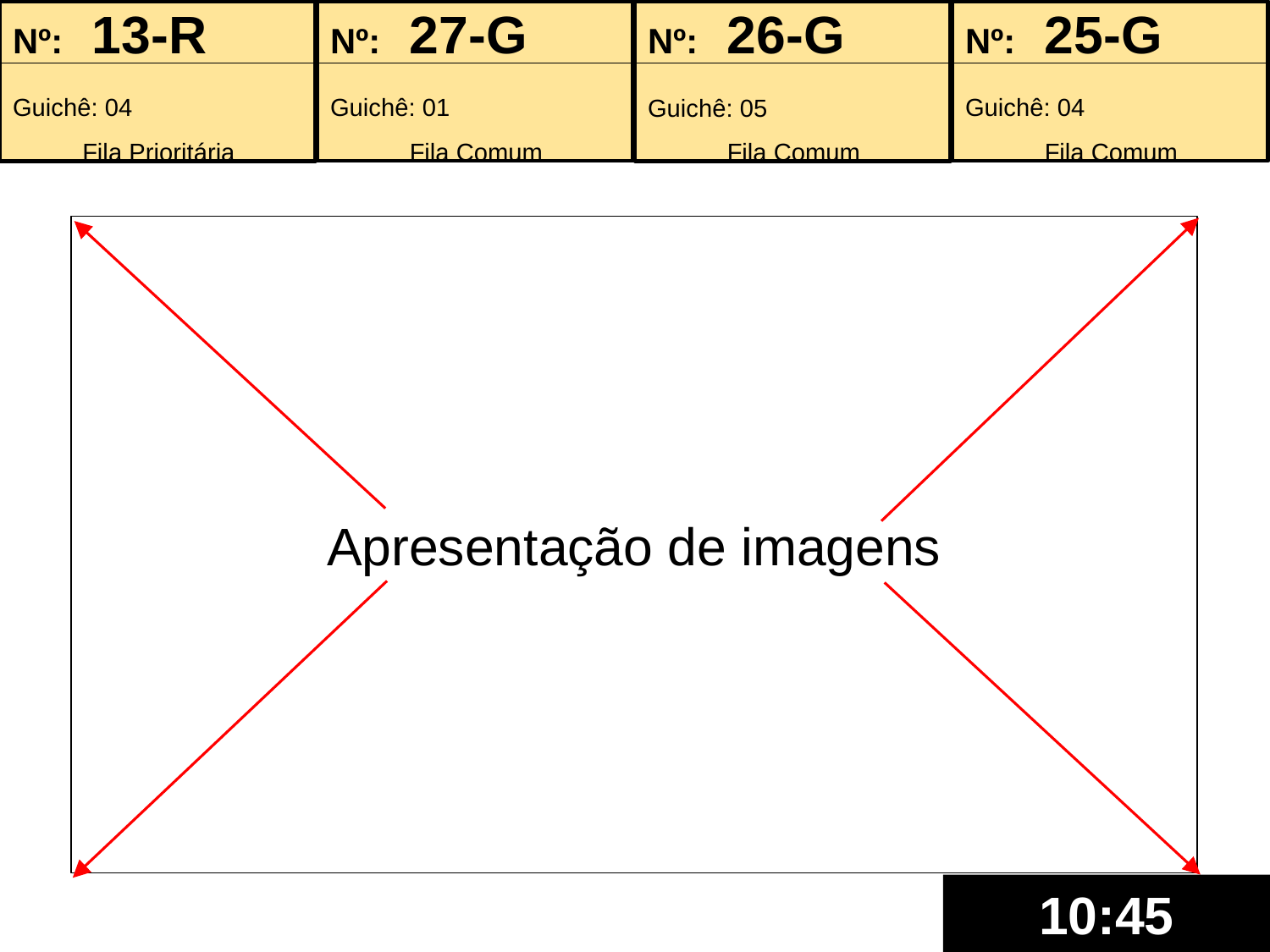

Nº:   27-G
Guichê: 01
Fila Comum

Nº:   25-G
Guichê: 04
Fila Comum

Nº:   13-R
Guichê: 04
Fila Prioritária

Nº:   26-G
Guichê: 05
Fila Comum
Apresentação de imagens
10:45